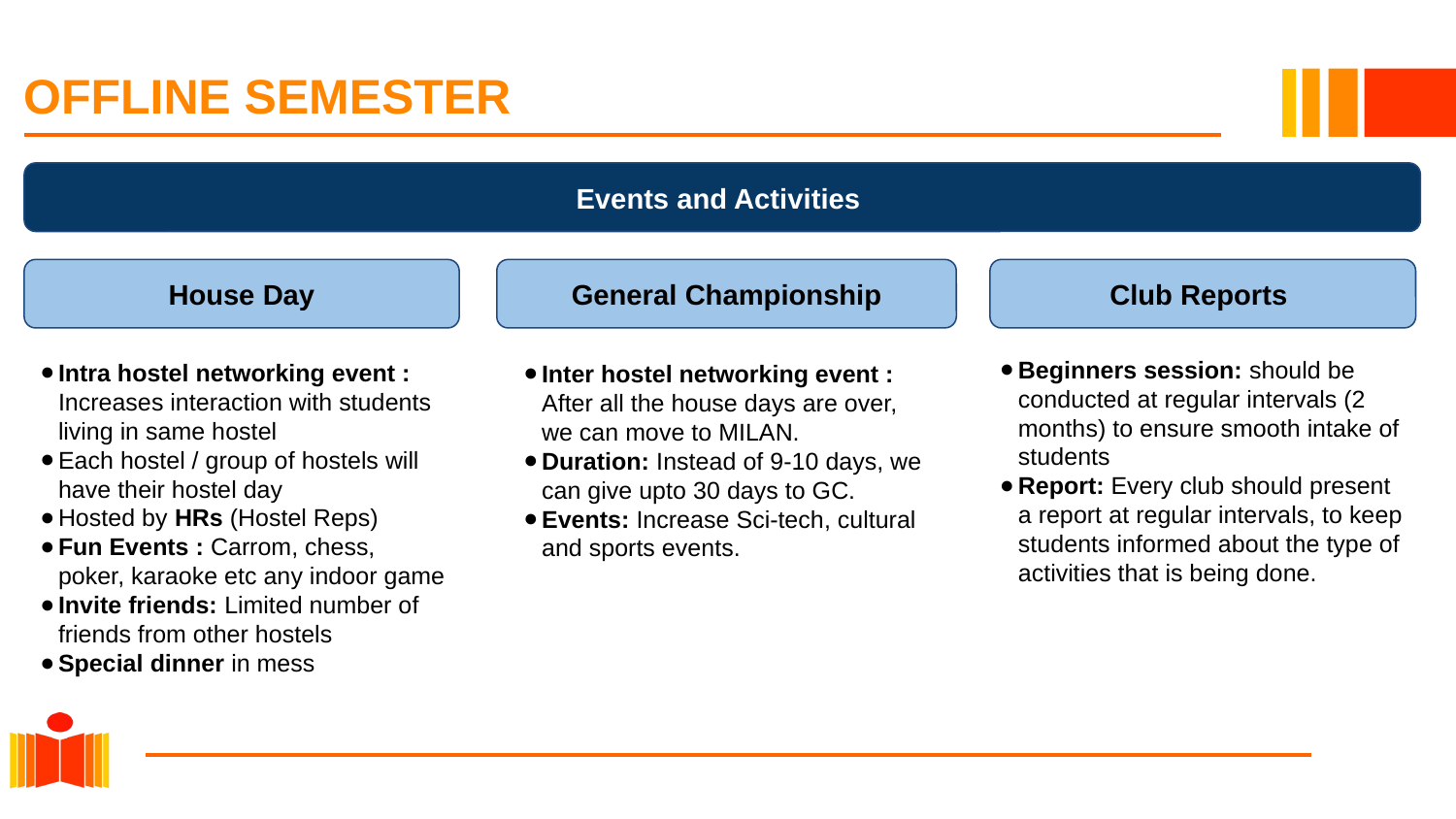

# OFFLINE SEMESTER

Events and Activities
House Day
General Championship
Club Reports
Beginners session: should be conducted at regular intervals (2 months) to ensure smooth intake of students
Report: Every club should present a report at regular intervals, to keep students informed about the type of activities that is being done.

Intra hostel networking event : Increases interaction with students living in same hostel
Each hostel / group of hostels will have their hostel day
Hosted by HRs (Hostel Reps)
Fun Events : Carrom, chess, poker, karaoke etc any indoor game
Invite friends: Limited number of friends from other hostels
Special dinner in mess

Inter hostel networking event :  After all the house days are over, we can move to MILAN.
Duration: Instead of 9-10 days, we can give upto 30 days to GC.
Events: Increase Sci-tech, cultural and sports events.